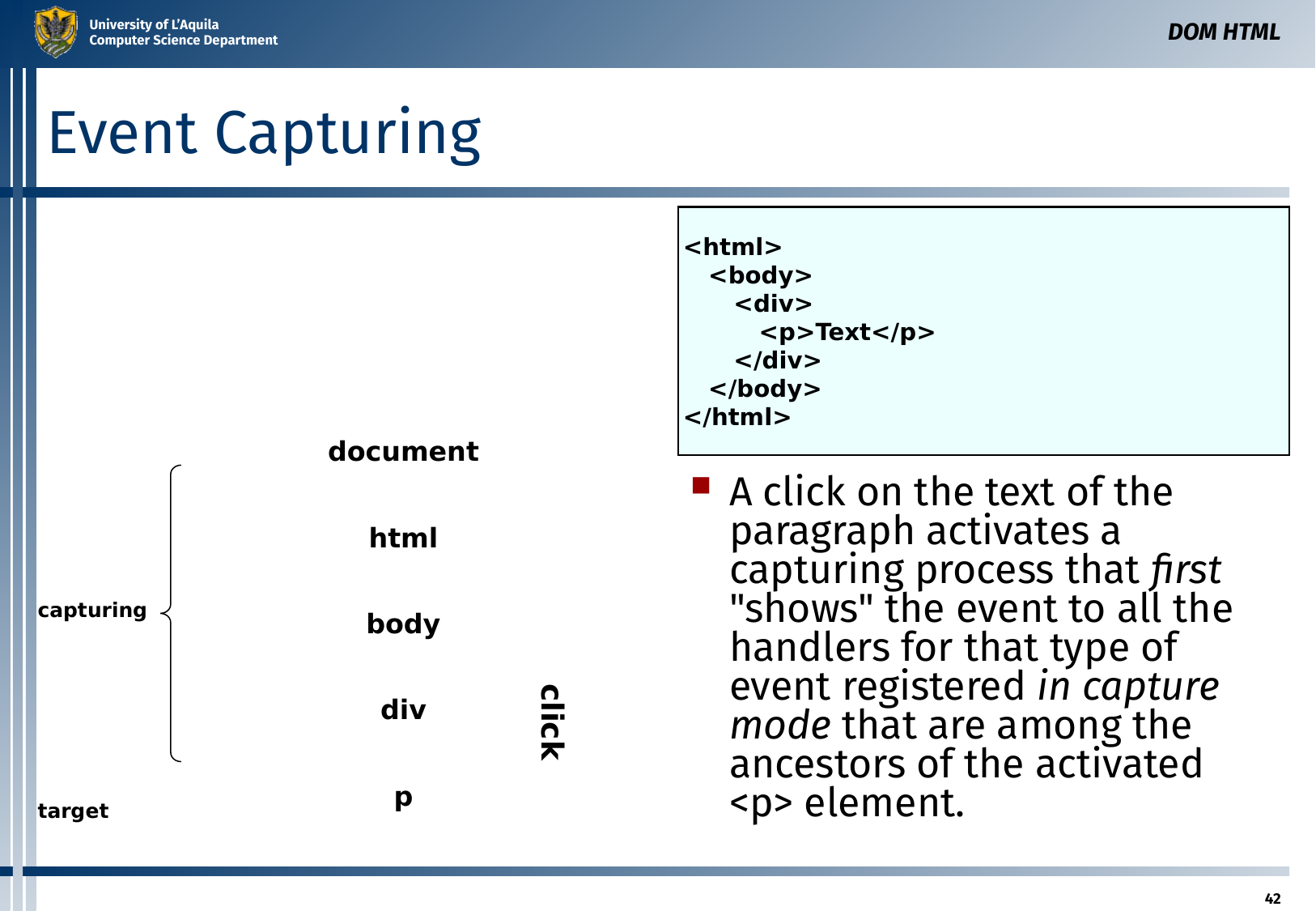

DOM HTML
# Event Capturing
<html>
	<body>
		<div>
			<p>Text</p>
		</div>
	</body>
</html>
document

A click on the text of the paragraph activates a capturing process that first  "shows" the event to all the handlers for that type of event registered in capture mode that are among the ancestors of the activated <p> element.
click
html
capturing
body
div
p
target
42